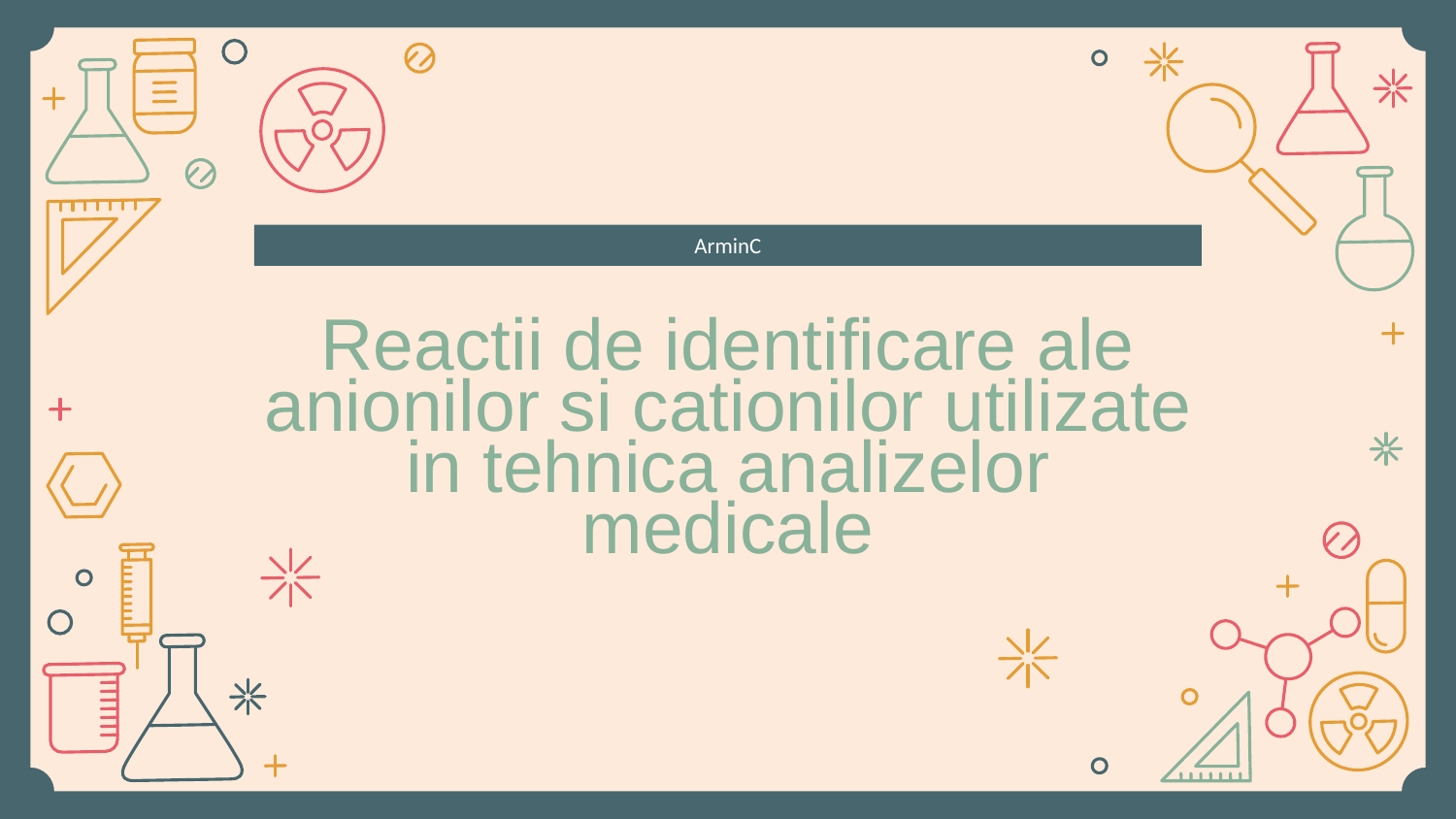

ArminC
# Reactii de identificare ale anionilor si cationilor utilizate in tehnica analizelor medicale